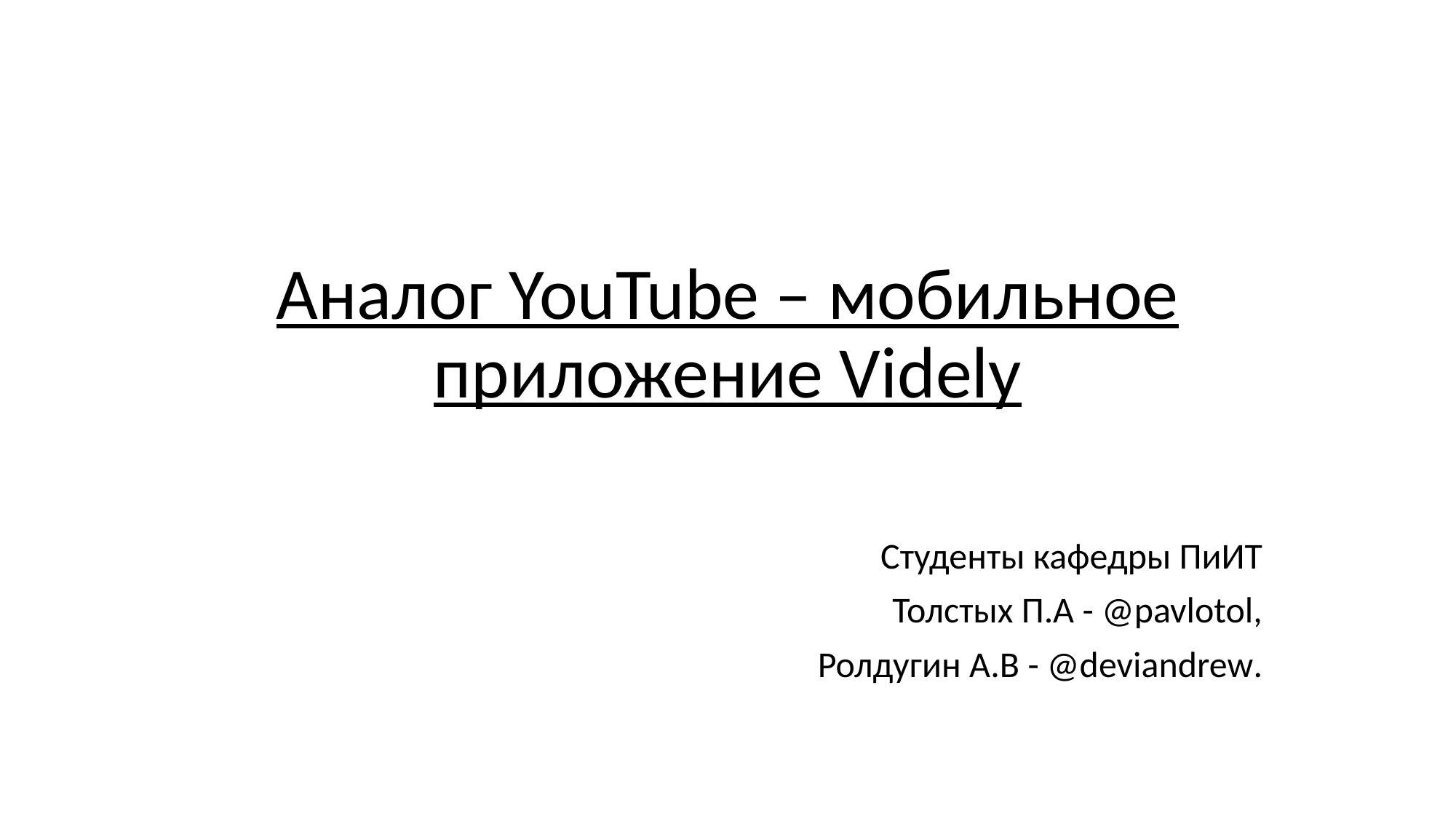

# Аналог YouTube – мобильное приложение Videly
Студенты кафедры ПиИТ
Толстых П.А - @pavlotol,
Ролдугин А.В - @deviandrew.